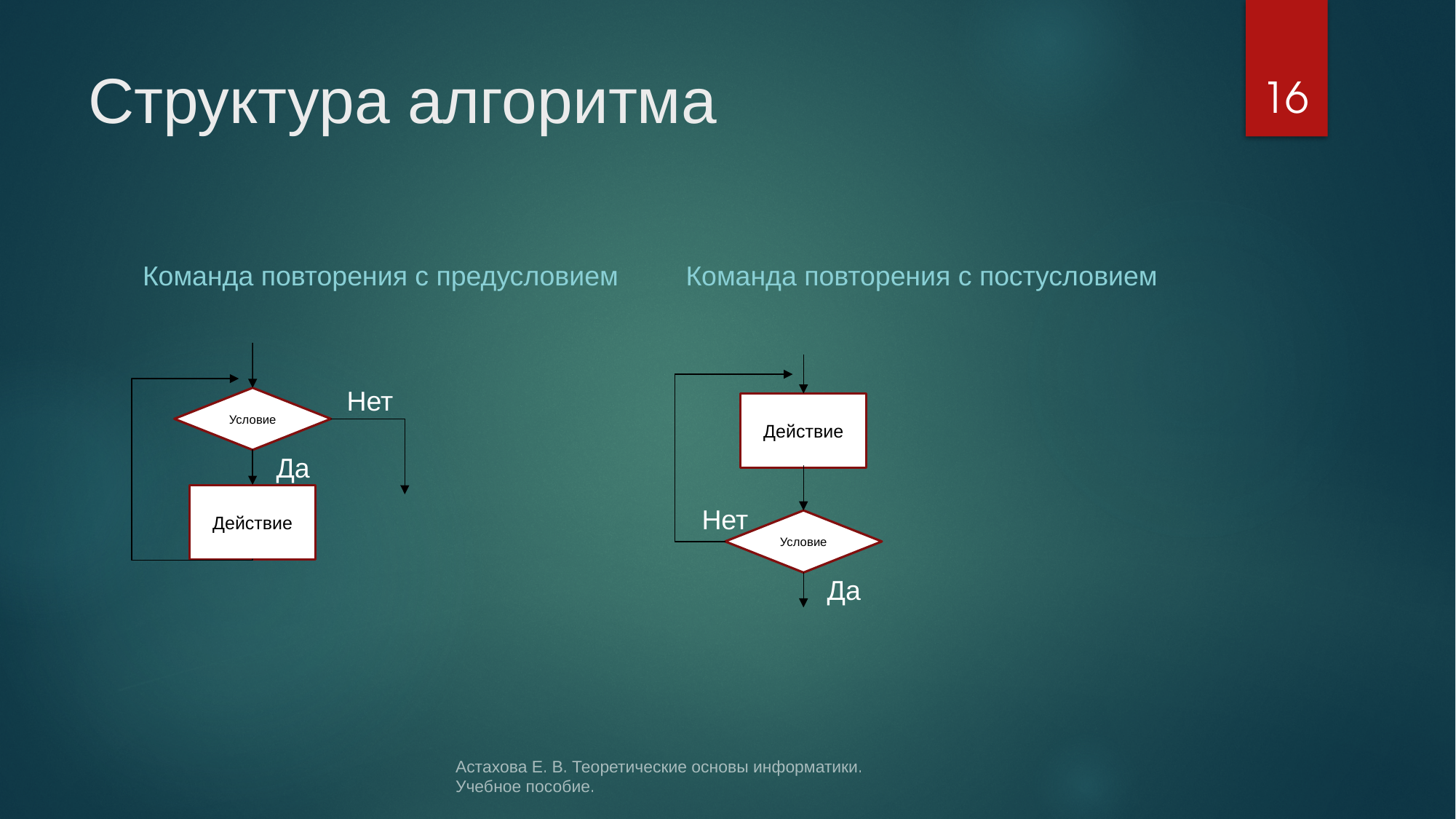

16
# Структура алгоритма
Команда повторения с предусловием
Команда повторения с постусловием
Нет
Условие
Действие
Да
Действие
Нет
Условие
Да
Астахова Е. В. Теоретические основы информатики. Учебное пособие.